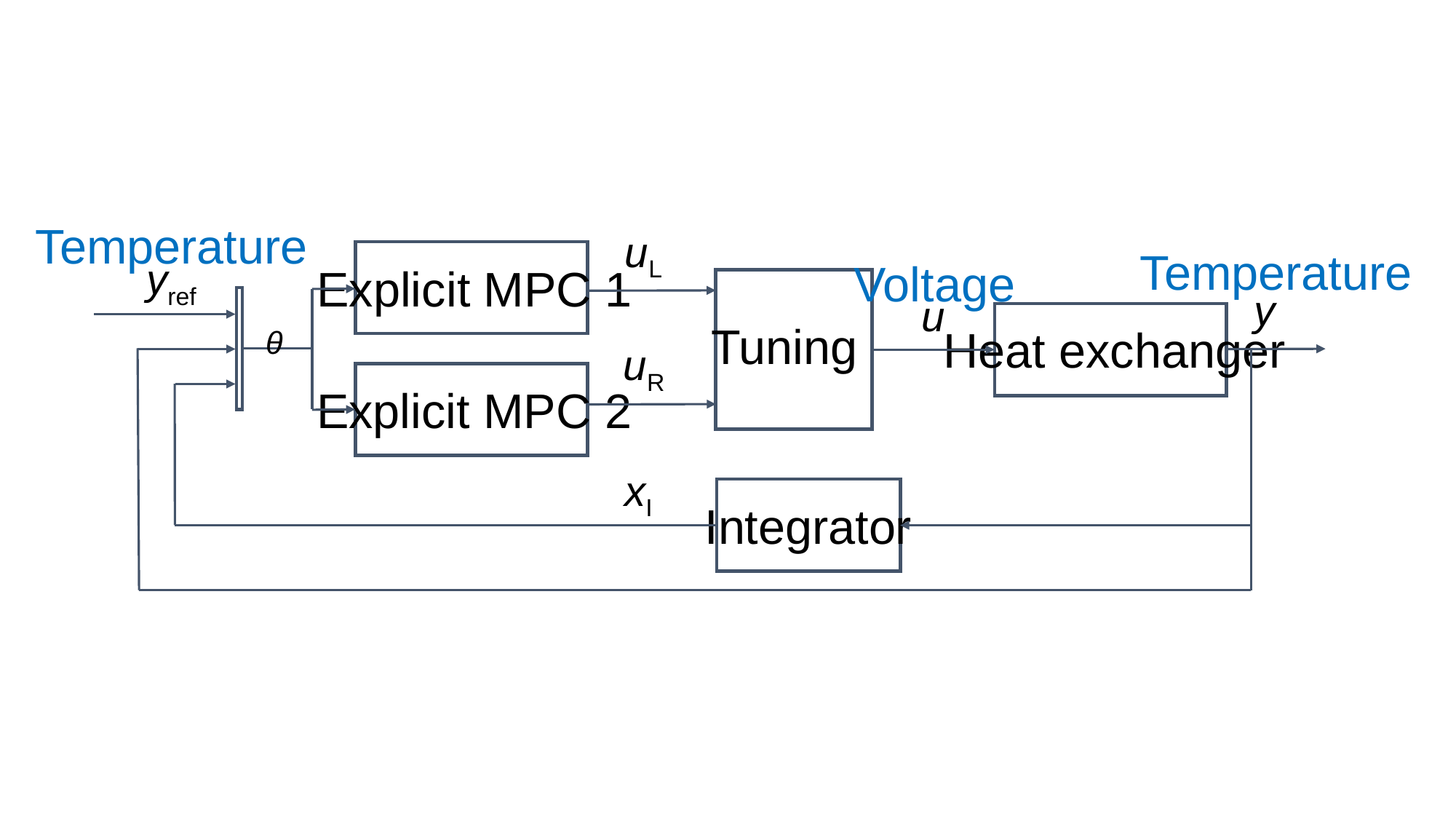

Temperature
uL
Temperature

Explicit MPC 1
yref
Voltage

Tuning
y
θ
u

Heat exchanger
uR

Explicit MPC 2
xI

Integrator